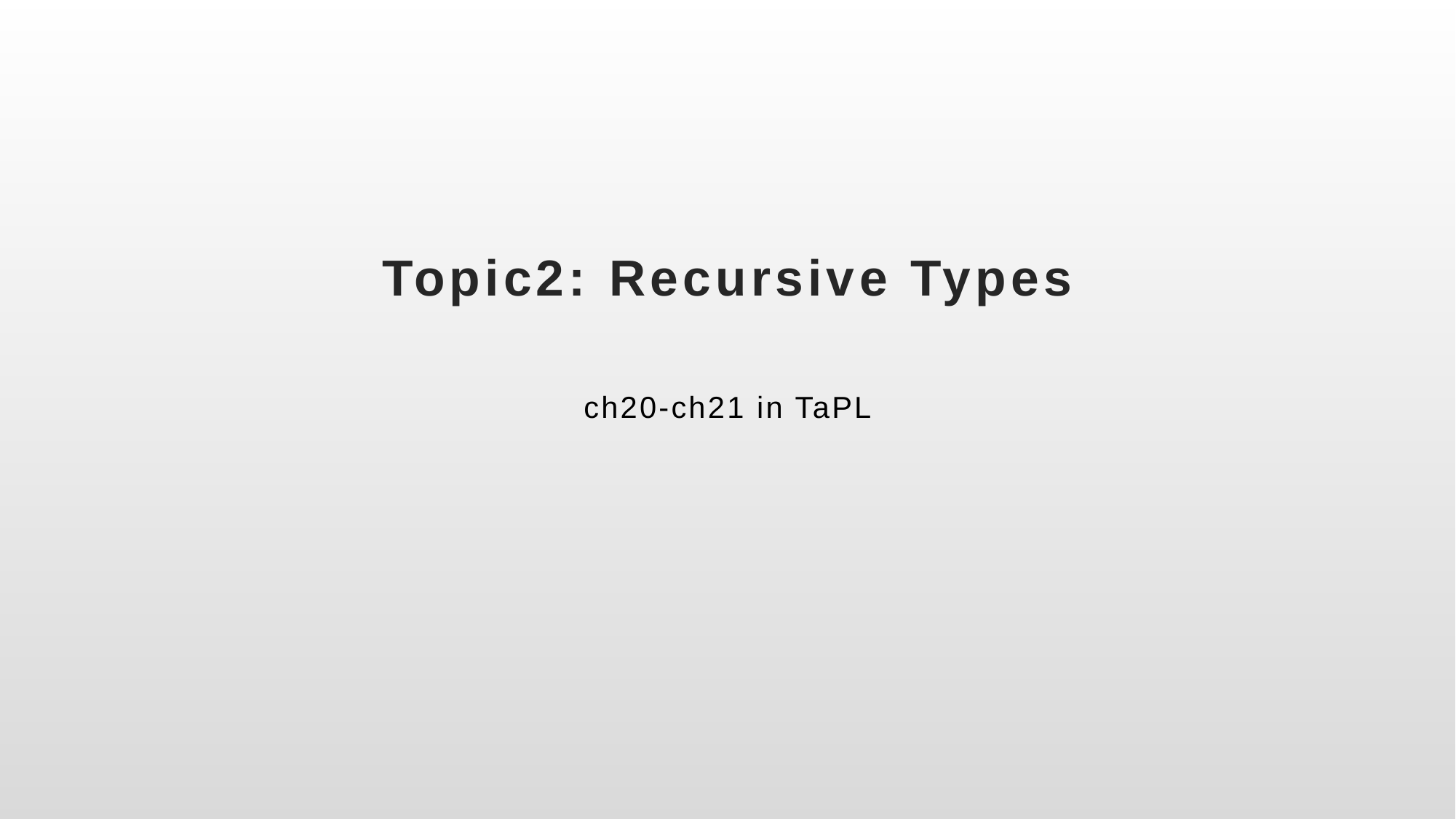

# Topic2: Recursive Types
ch20-ch21 in TaPL